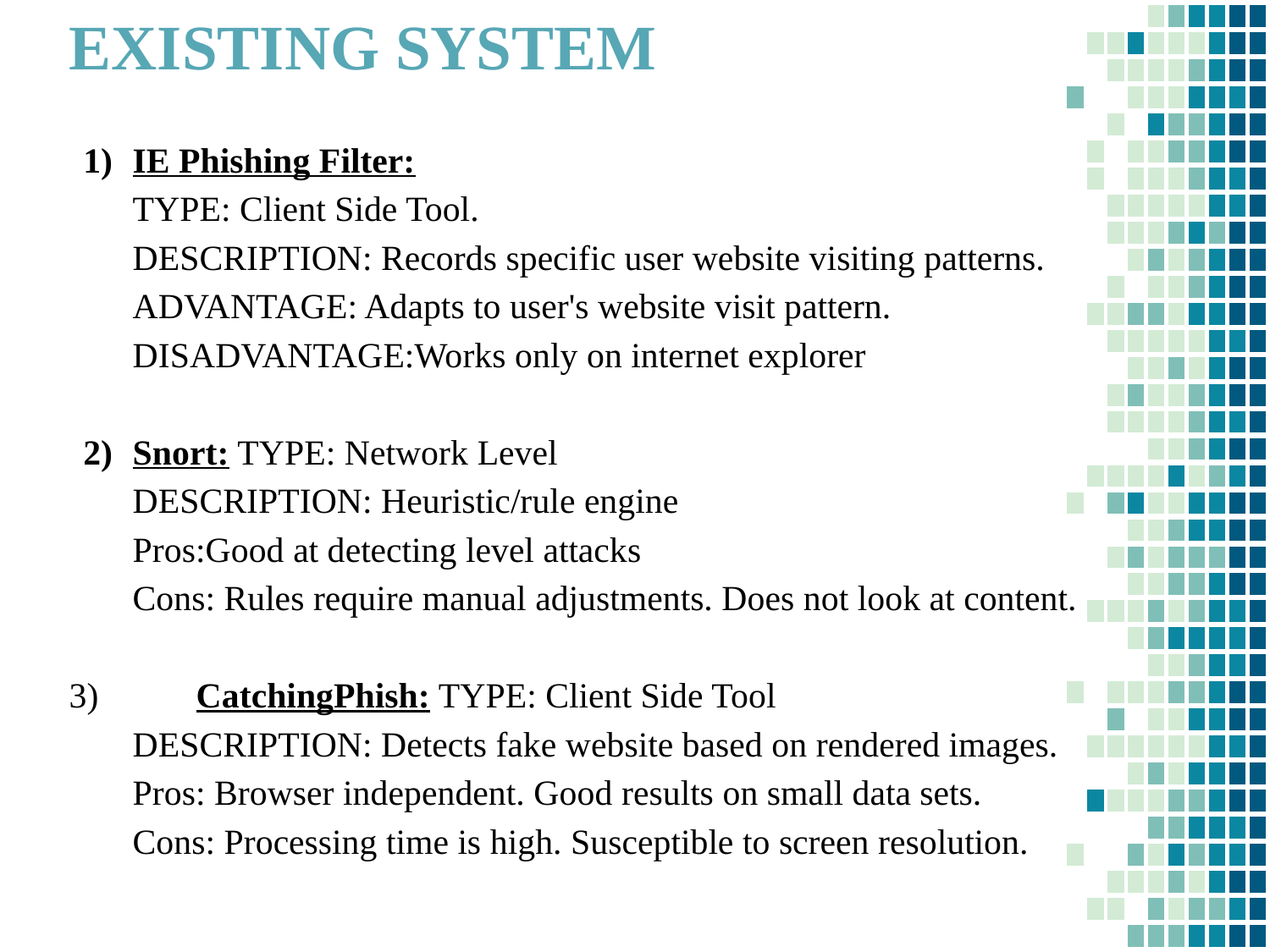

EXISTING SYSTEM

IE Phishing Filter:
TYPE: Client Side Tool.
DESCRIPTION: Records specific user website visiting patterns.
ADVANTAGE: Adapts to user's website visit pattern.
DISADVANTAGE:Works only on internet explorer

Snort: TYPE: Network Level
DESCRIPTION: Heuristic/rule engine
Pros:Good at detecting level attacks
Cons: Rules require manual adjustments. Does not look at content.

3)	CatchingPhish: TYPE: Client Side Tool
DESCRIPTION: Detects fake website based on rendered images.
Pros: Browser independent. Good results on small data sets.
Cons: Processing time is high. Susceptible to screen resolution.